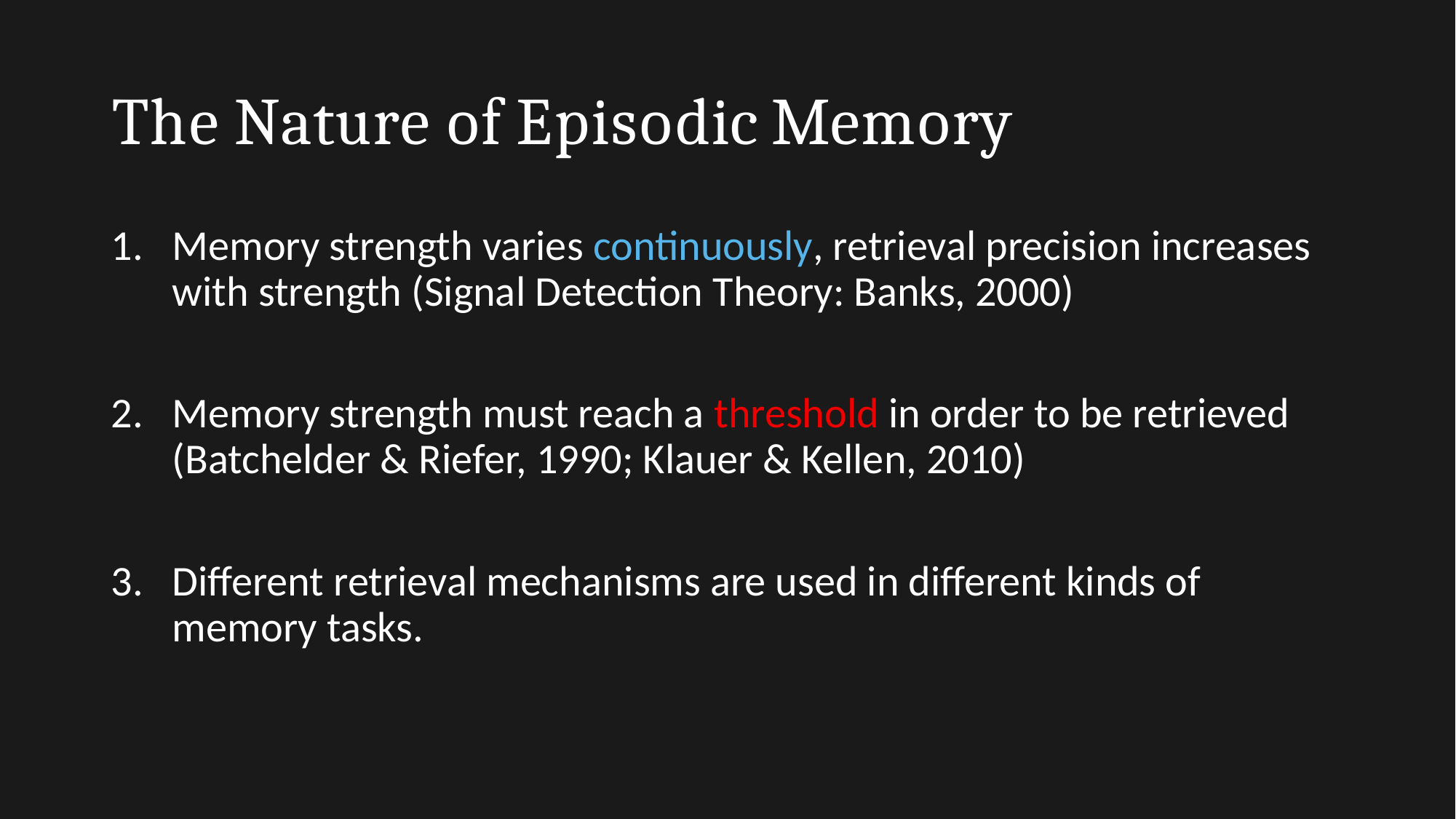

# The Nature of Episodic Memory
Memory strength varies continuously, retrieval precision increases with strength (Signal Detection Theory: Banks, 2000)

Memory strength must reach a threshold in order to be retrieved (Batchelder & Riefer, 1990; Klauer & Kellen, 2010)

Different retrieval mechanisms are used in different kinds of memory tasks.